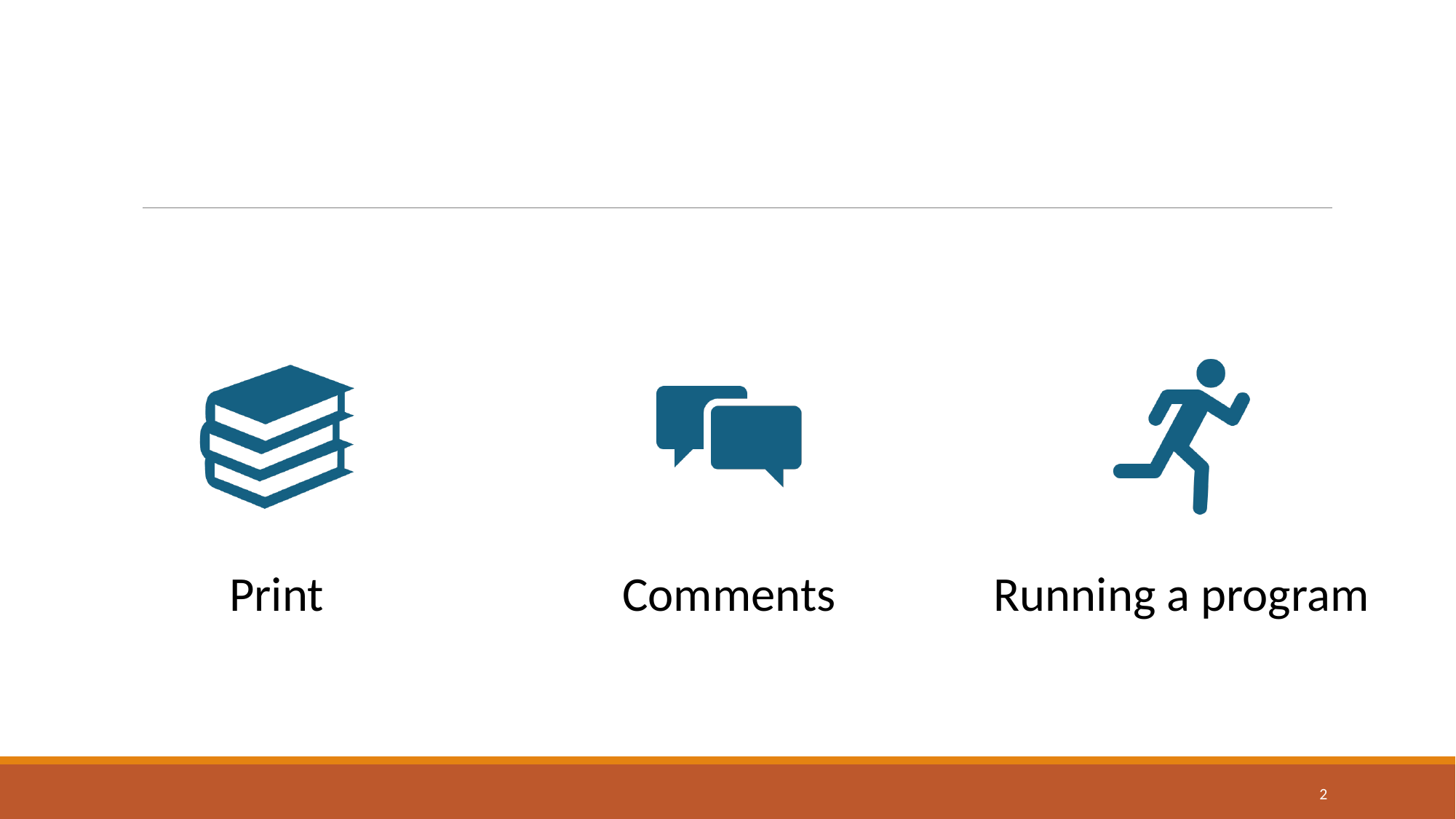

# Coding in C++
Print
Comments
Running a program
2